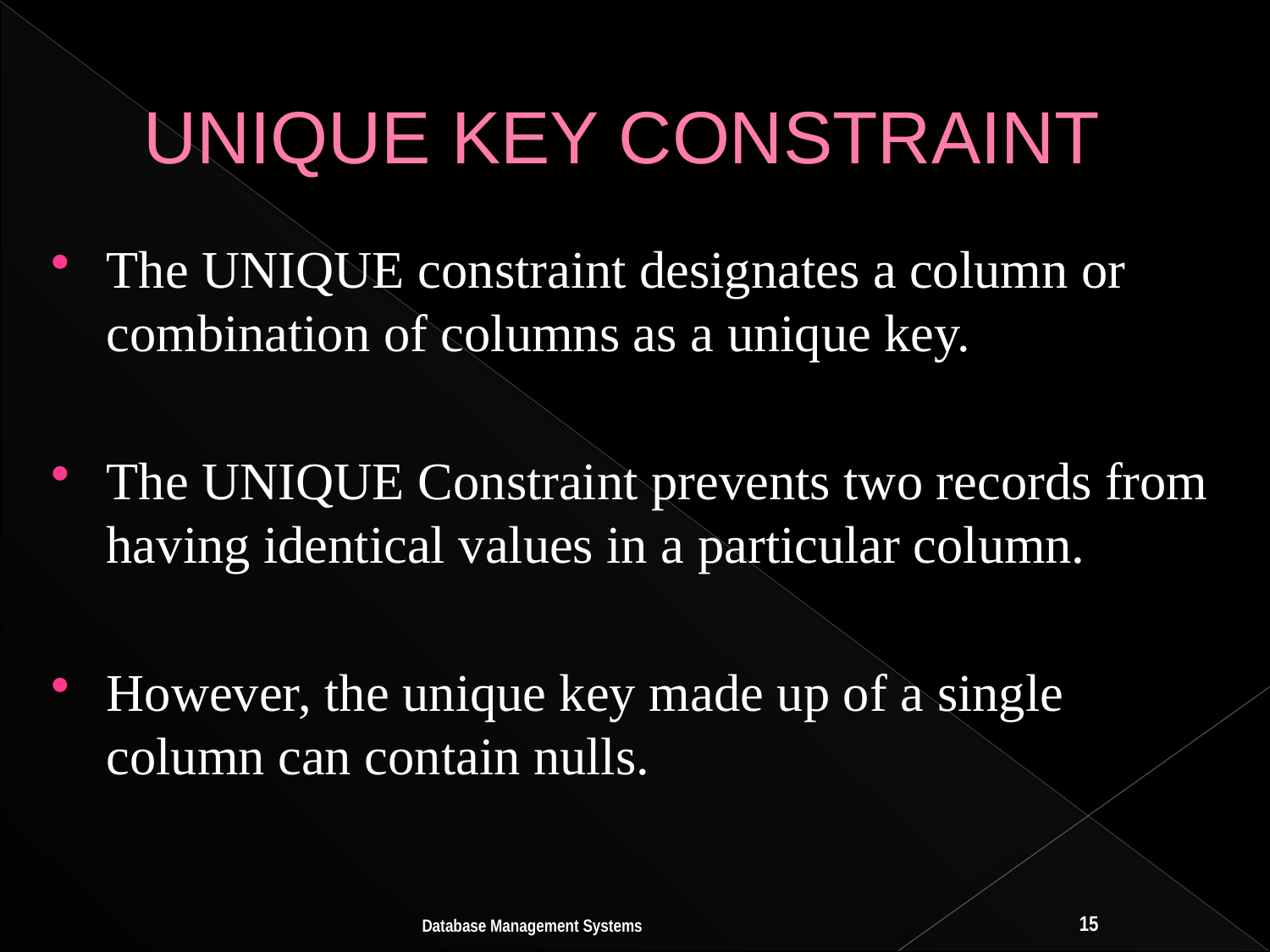

# UNIQUE KEY CONSTRAINT
The UNIQUE constraint designates a column or combination of columns as a unique key.

The UNIQUE Constraint prevents two records from having identical values in a particular column.

However, the unique key made up of a single column can contain nulls.
Database Management Systems
15